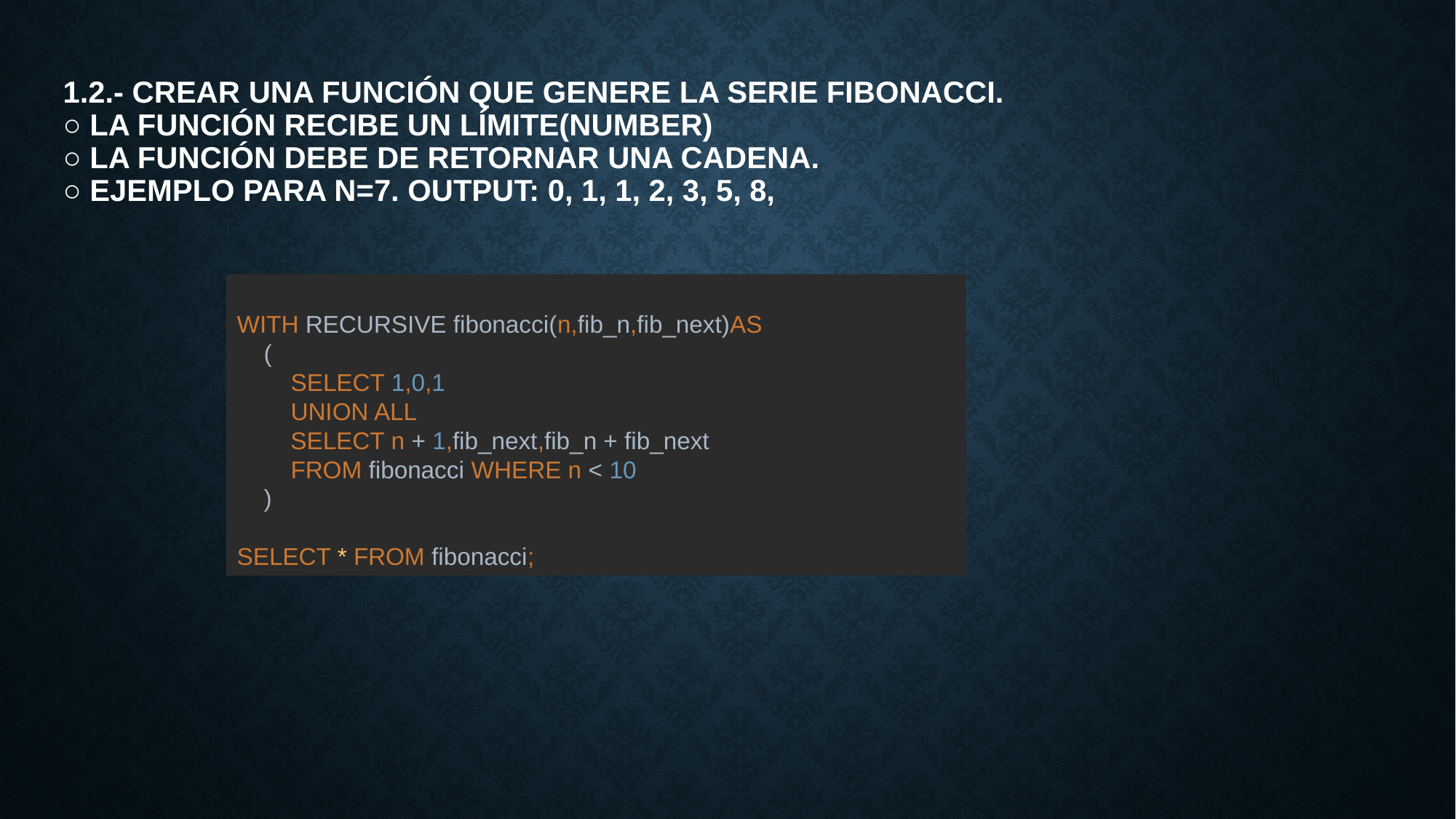

# 1.2.- Crear una función que genere la serie Fibonacci. ○ La función recibe un límite(number) ○ La función debe de retornar una cadena. ○ Ejemplo para n=7. OUTPUT: 0, 1, 1, 2, 3, 5, 8,
WITH RECURSIVE fibonacci(n,fib_n,fib_next)AS
    (
        SELECT 1,0,1
        UNION ALL
        SELECT n + 1,fib_next,fib_n + fib_next
        FROM fibonacci WHERE n < 10
    )
SELECT * FROM fibonacci;